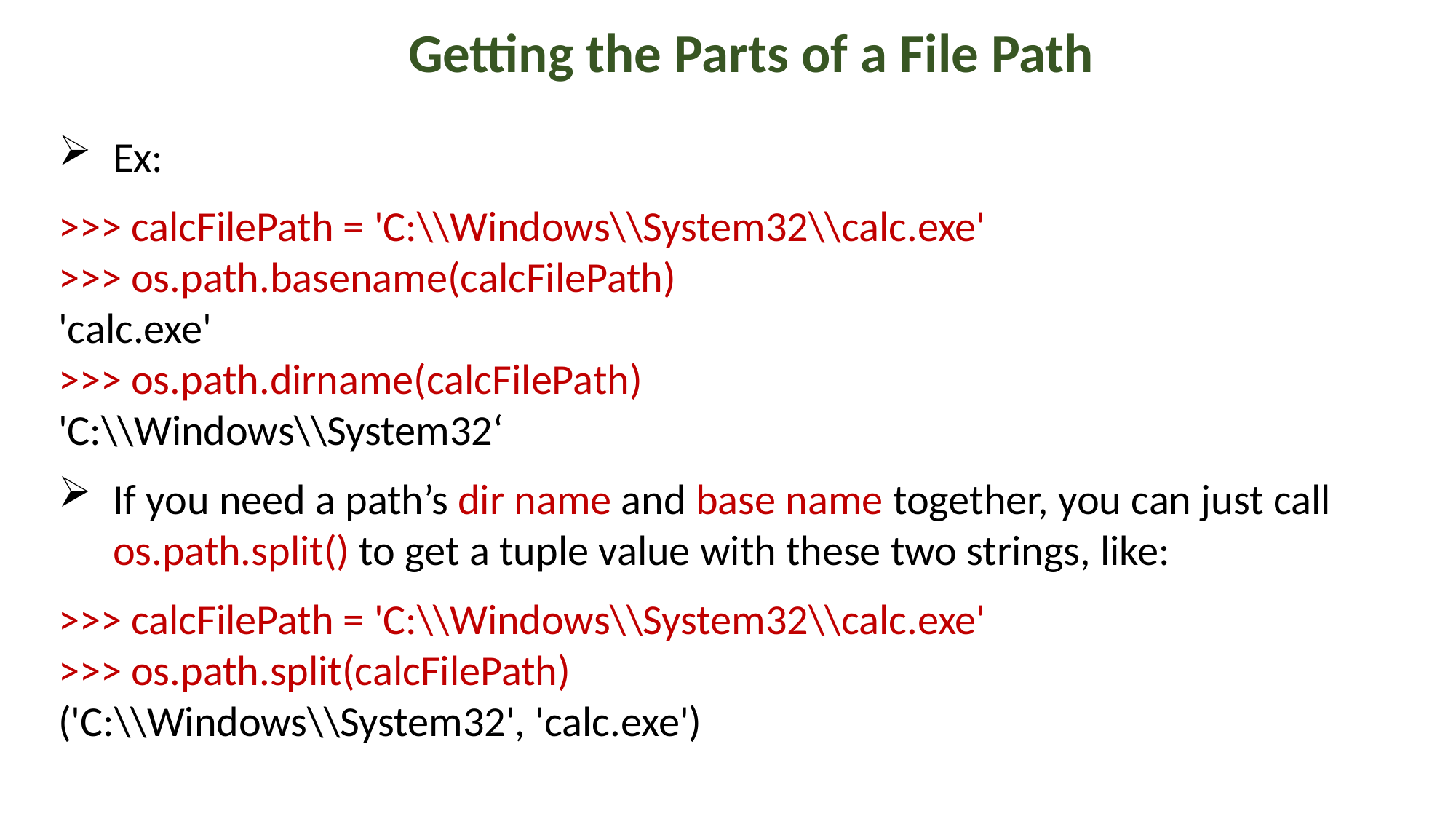

Getting the Parts of a File Path
Ex:
>>> calcFilePath = 'C:\\Windows\\System32\\calc.exe'
>>> os.path.basename(calcFilePath)
'calc.exe'
>>> os.path.dirname(calcFilePath)
'C:\\Windows\\System32‘
If you need a path’s dir name and base name together, you can just call os.path.split() to get a tuple value with these two strings, like:
>>> calcFilePath = 'C:\\Windows\\System32\\calc.exe'
>>> os.path.split(calcFilePath)
('C:\\Windows\\System32', 'calc.exe')